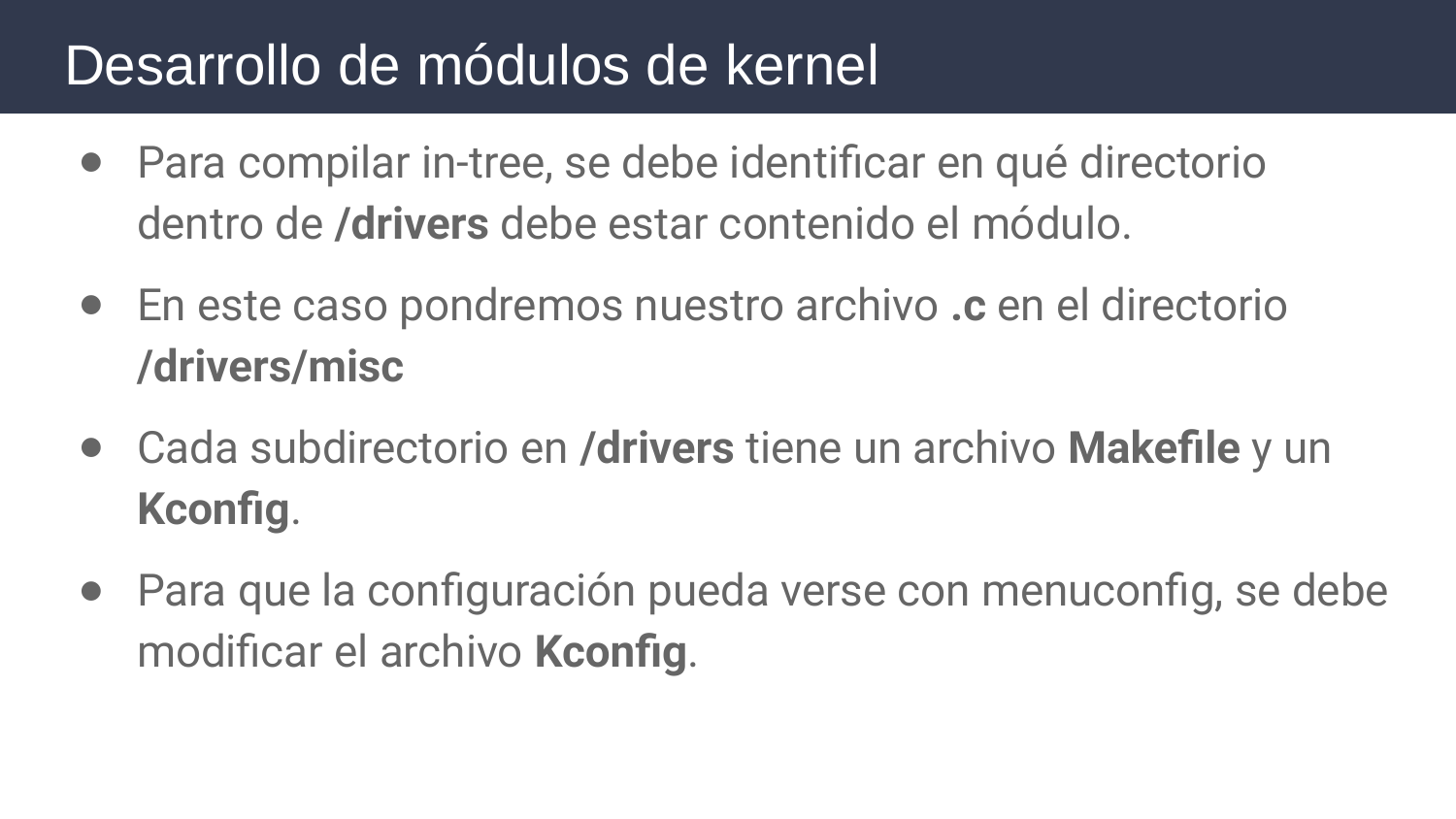

# Desarrollo de módulos de kernel

Para compilar in-tree, se debe identificar en qué directorio dentro de /drivers debe estar contenido el módulo.
En este caso pondremos nuestro archivo .c en el directorio /drivers/misc
Cada subdirectorio en /drivers tiene un archivo Makefile y un Kconfig.
Para que la configuración pueda verse con menuconfig, se debe modificar el archivo Kconfig.